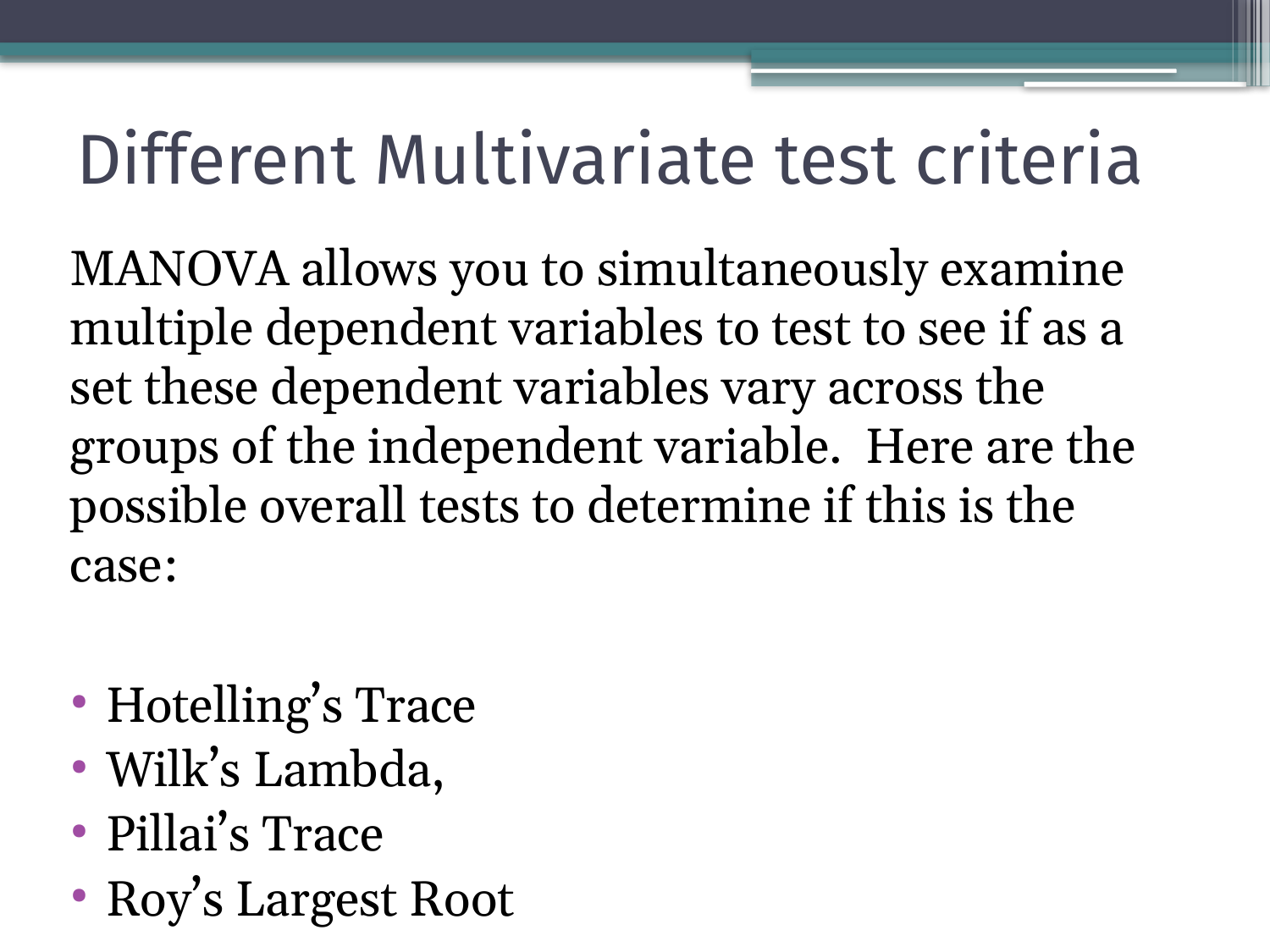

# Different Multivariate test criteria
MANOVA allows you to simultaneously examine multiple dependent variables to test to see if as a set these dependent variables vary across the groups of the independent variable.  Here are the possible overall tests to determine if this is the case:

Hotelling’s Trace
Wilk’s Lambda,
Pillai’s Trace
Roy’s Largest Root